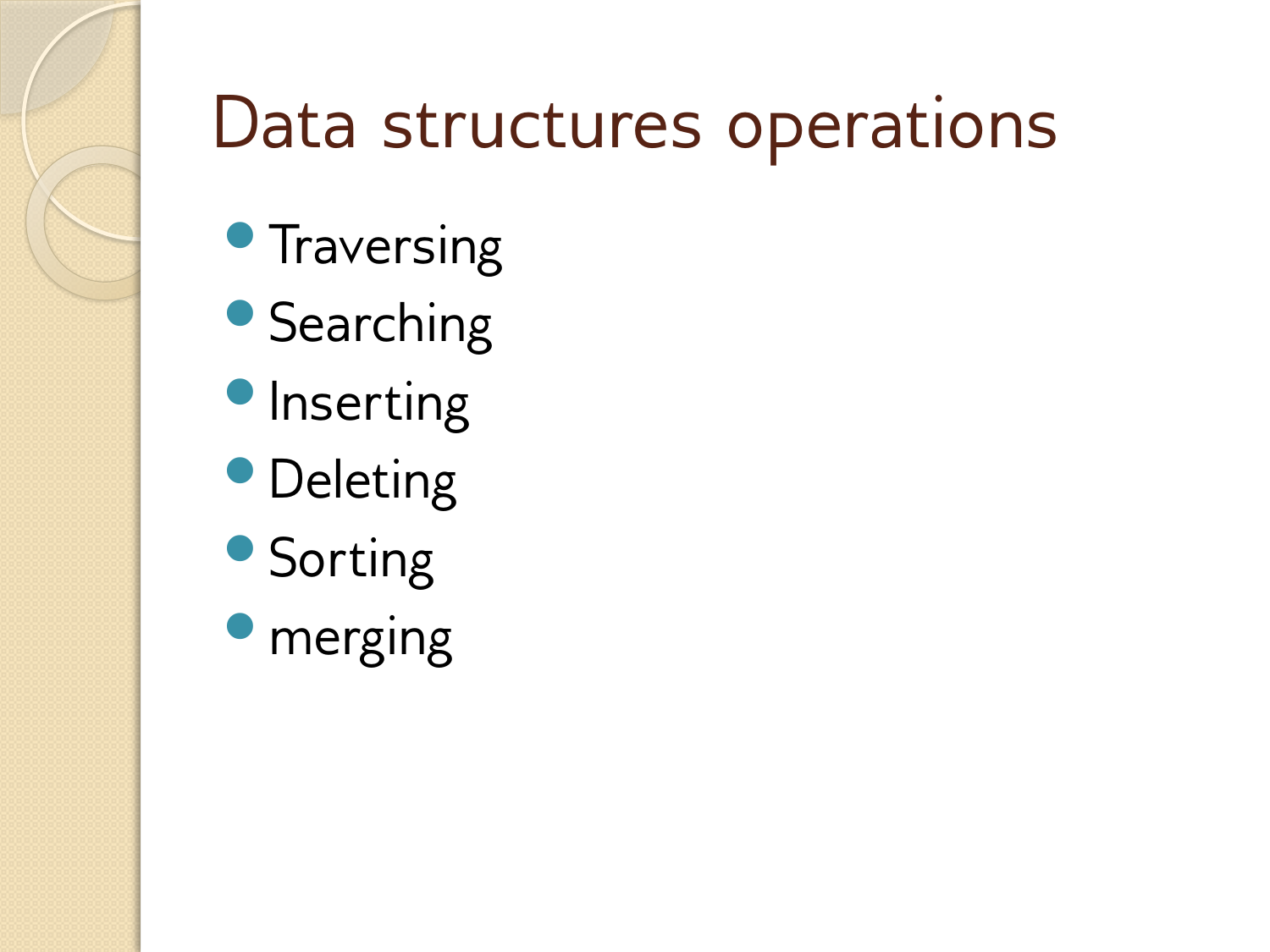

# Data structures operations
Traversing
Searching
Inserting
Deleting
Sorting
merging